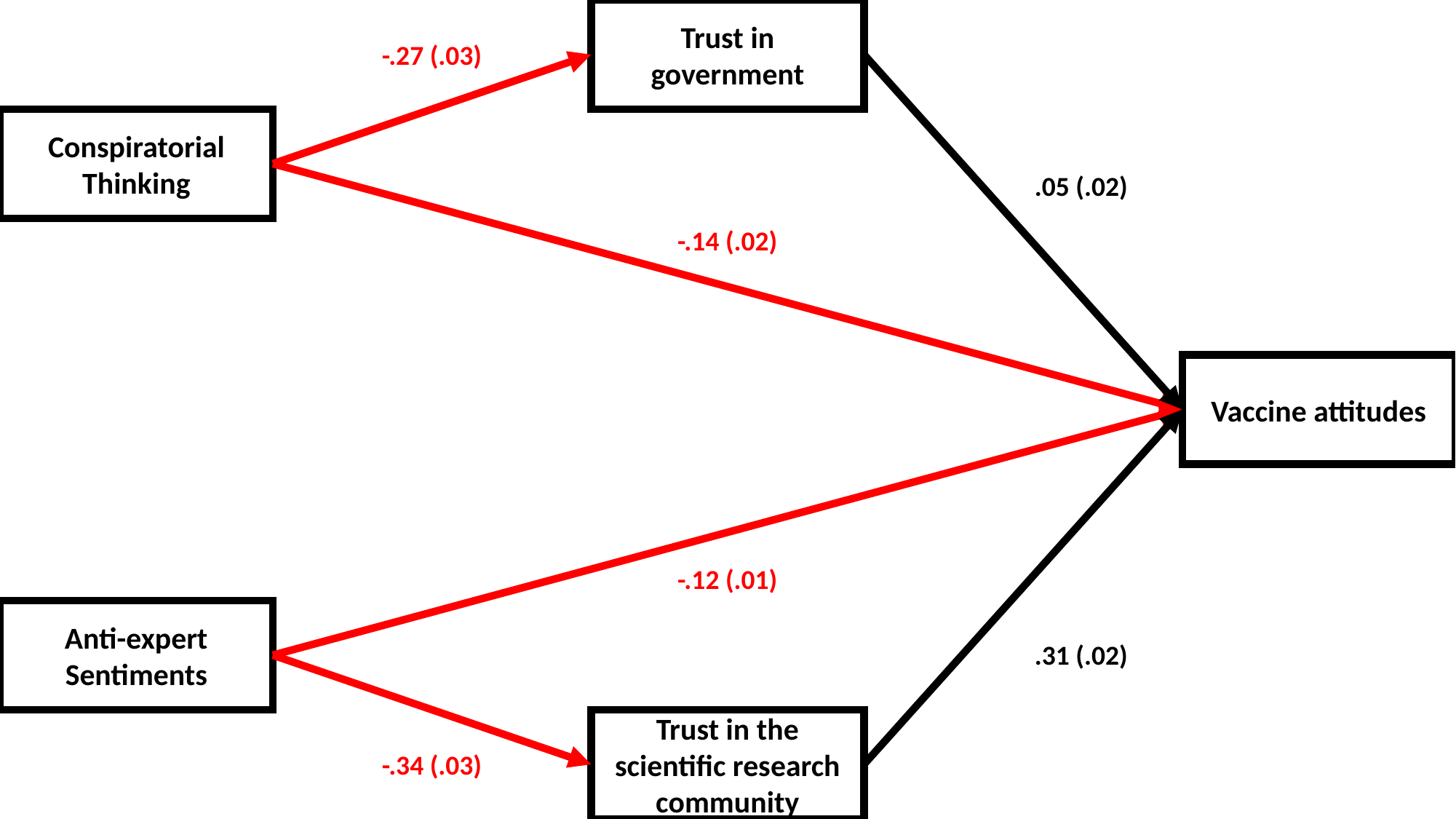

Trust in government
-.27 (.03)
Conspiratorial Thinking
.05 (.02)
-.14 (.02)
Vaccine attitudes
-.12 (.01)
Anti-expert Sentiments
.31 (.02)
Trust in the scientific research community
-.34 (.03)